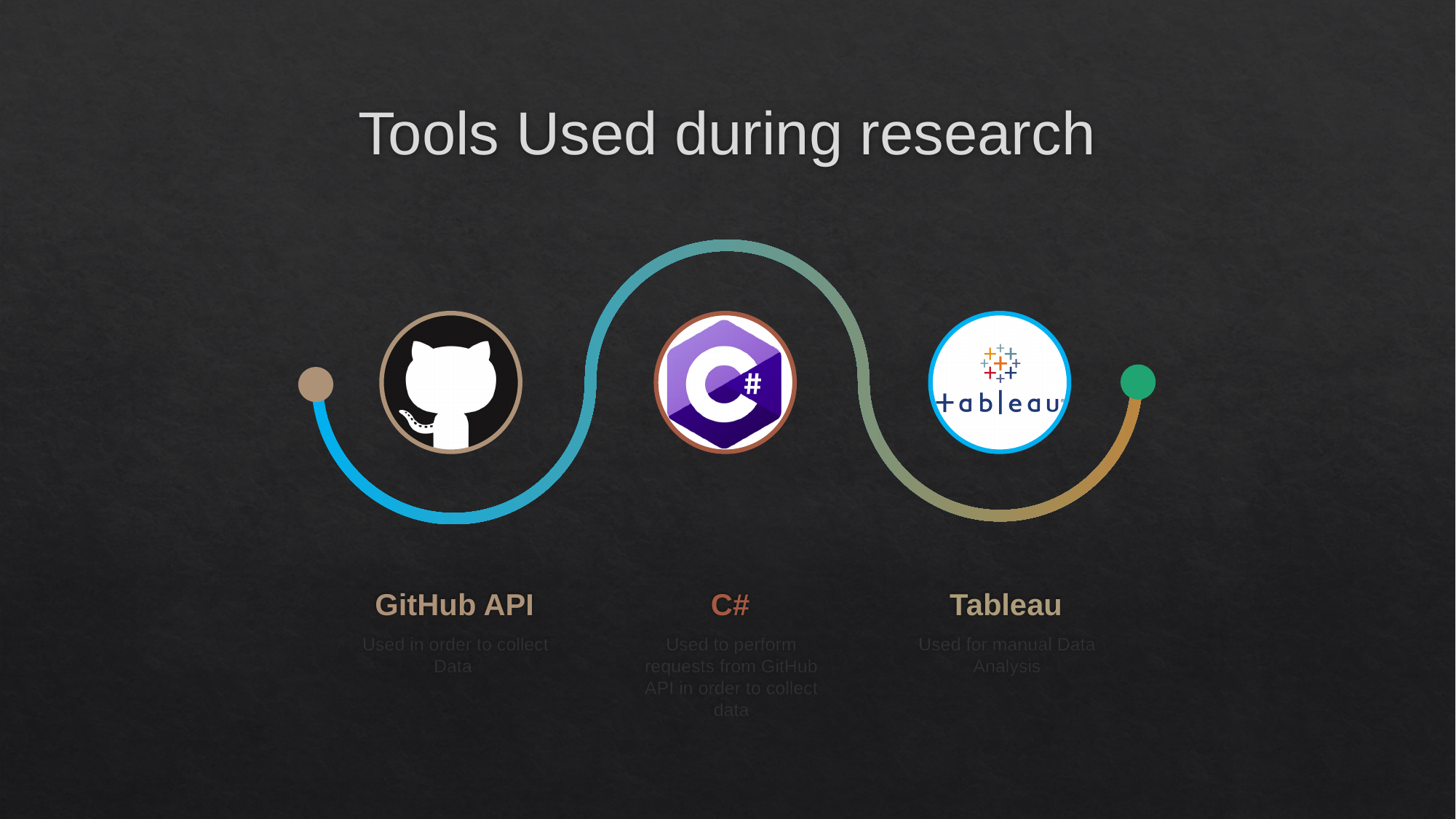

# Tools Used during research

GitHub API
C#
Tableau
Used in order to collect Data
Used to perform requests from GitHub API in order to collect data

Used for manual Data Analysis